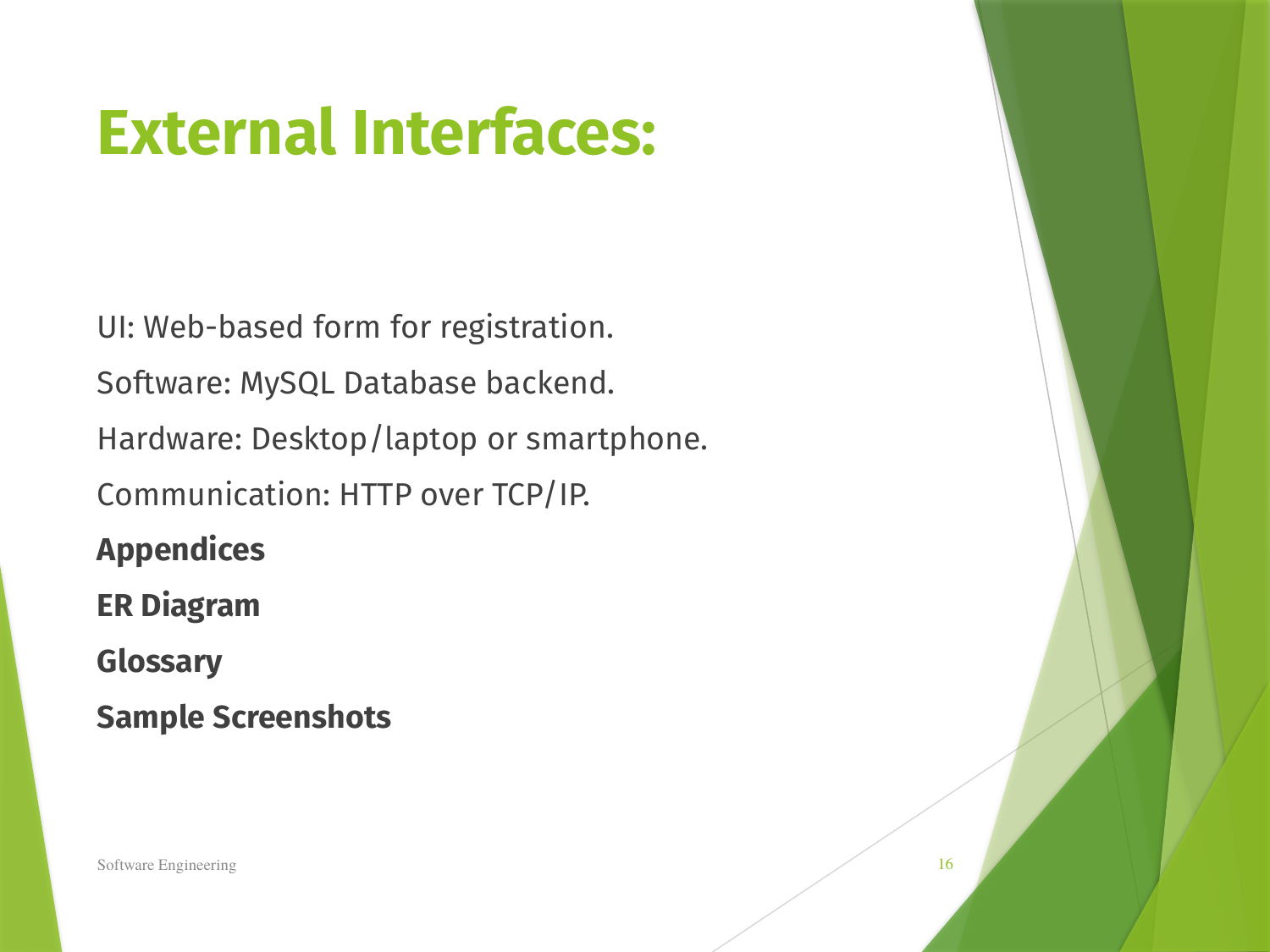

# External Interfaces:
UI: Web-based form for registration.
Software: MySQL Database backend.
Hardware: Desktop/laptop or smartphone.
Communication: HTTP over TCP/IP.
Appendices
ER Diagram
Glossary
Sample Screenshots

Software Engineering
16